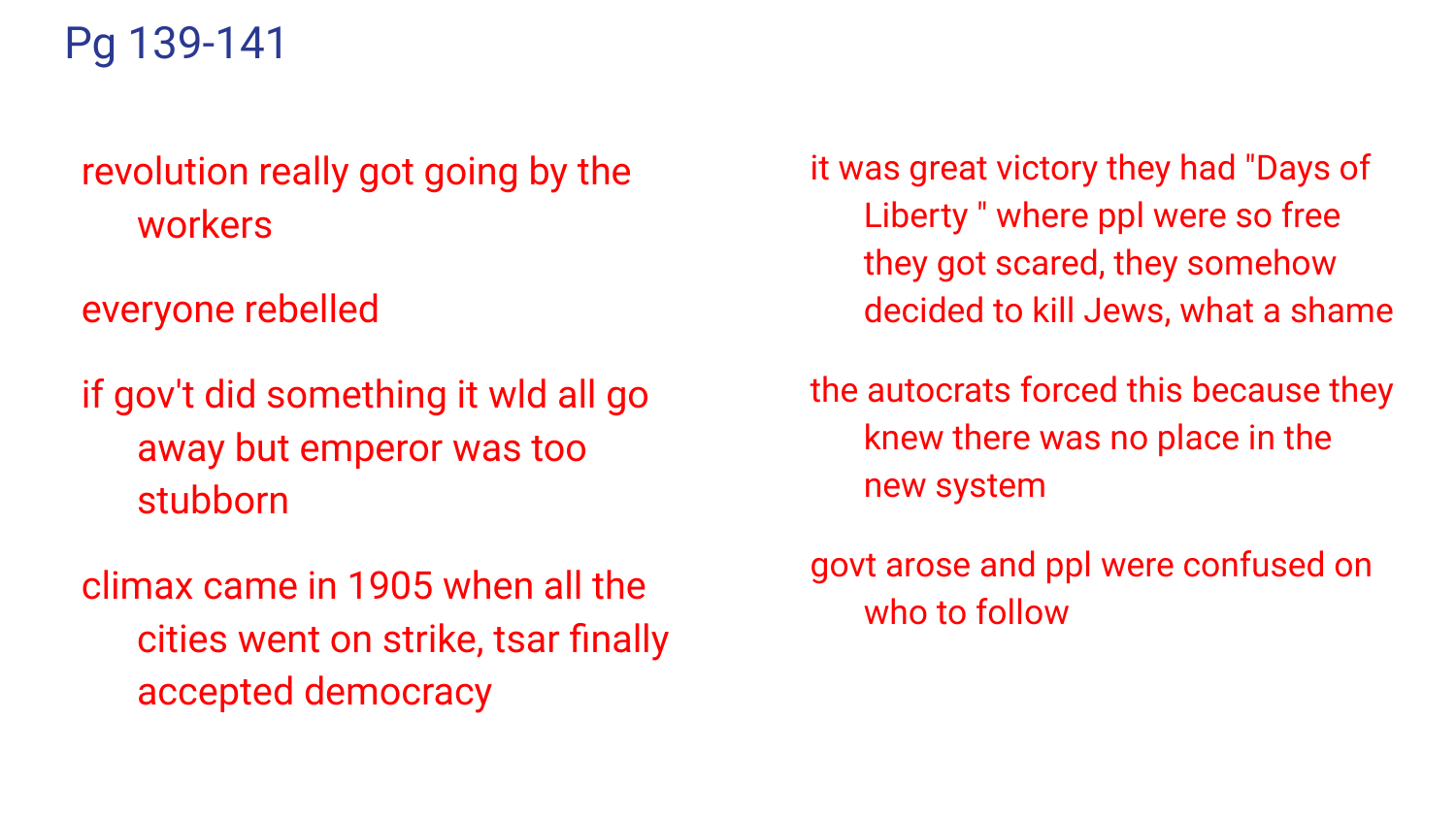

# Pg 139-141
revolution really got going by the workers
everyone rebelled
if gov't did something it wld all go away but emperor was too stubborn
climax came in 1905 when all the cities went on strike, tsar finally accepted democracy

it was great victory they had "Days of Liberty " where ppl were so free they got scared, they somehow decided to kill Jews, what a shame
the autocrats forced this because they knew there was no place in the new system
govt arose and ppl were confused on who to follow